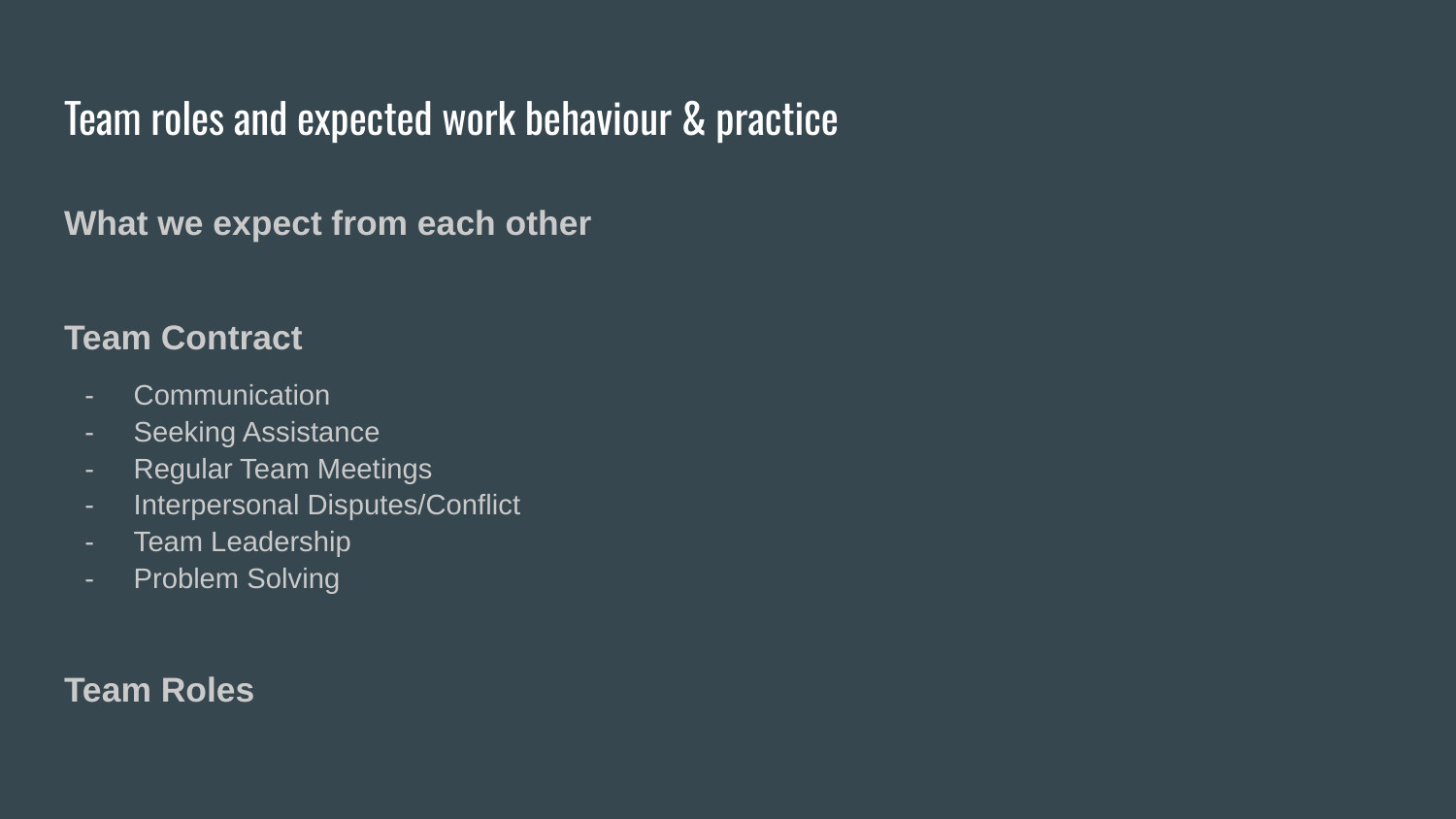

# Team roles and expected work behaviour & practice
What we expect from each other

Team Contract
Communication
Seeking Assistance
Regular Team Meetings
Interpersonal Disputes/Conflict
Team Leadership
Problem Solving

Team Roles